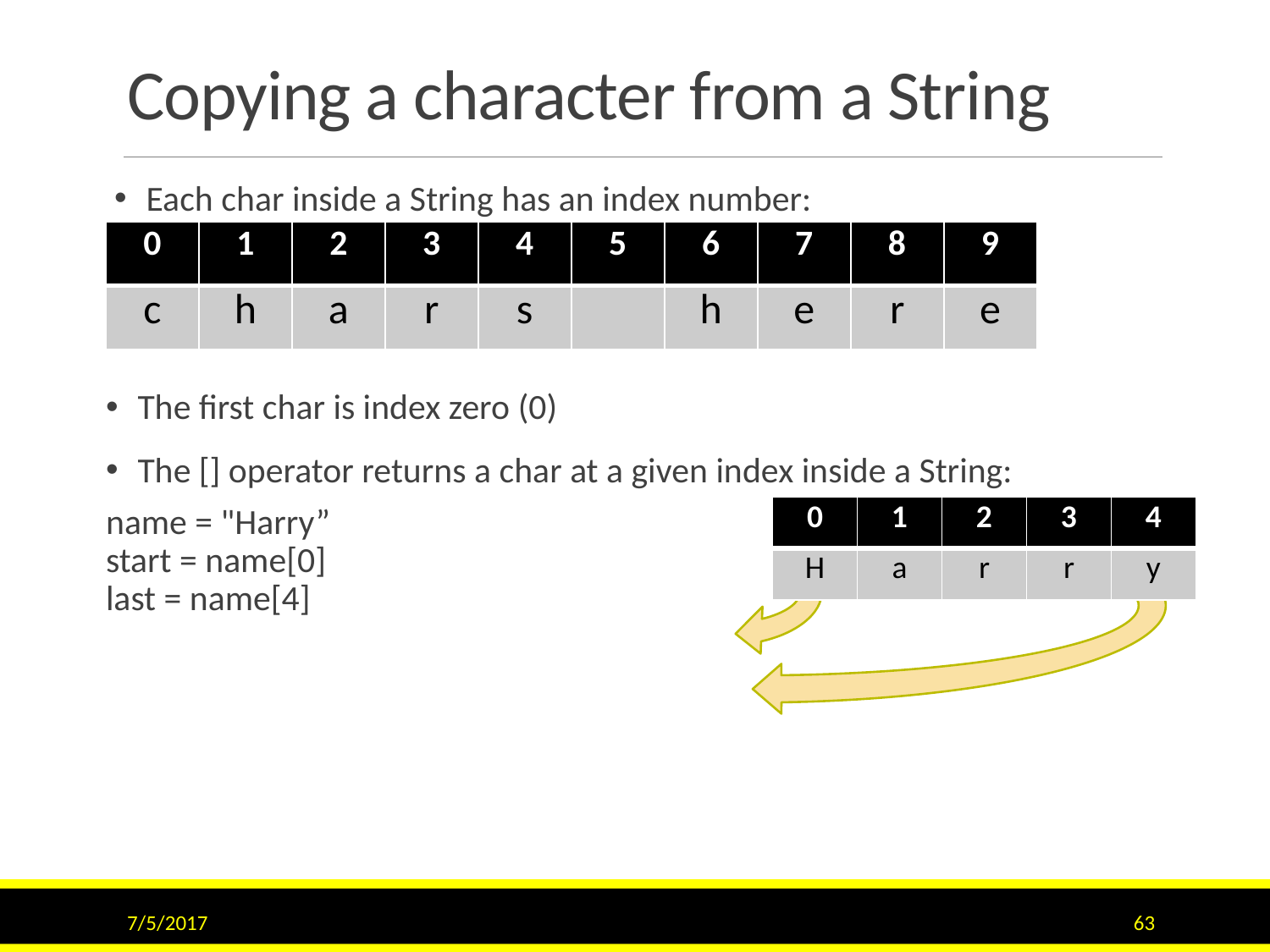

# Copying a character from a String
Each char inside a String has an index number:

| 0 | 1 | 2 | 3 | 4 | 5 | 6 | 7 | 8 | 9 |
| --- | --- | --- | --- | --- | --- | --- | --- | --- | --- |
| c | h | a | r | s |  | h | e | r | e |
The first char is index zero (0)
The [] operator returns a char at a given index inside a String:
name = "Harry”
start = name[0]
last = name[4]

| 0 | 1 | 2 | 3 | 4 |
| --- | --- | --- | --- | --- |
| H | a | r | r | y |

7/5/2017
63